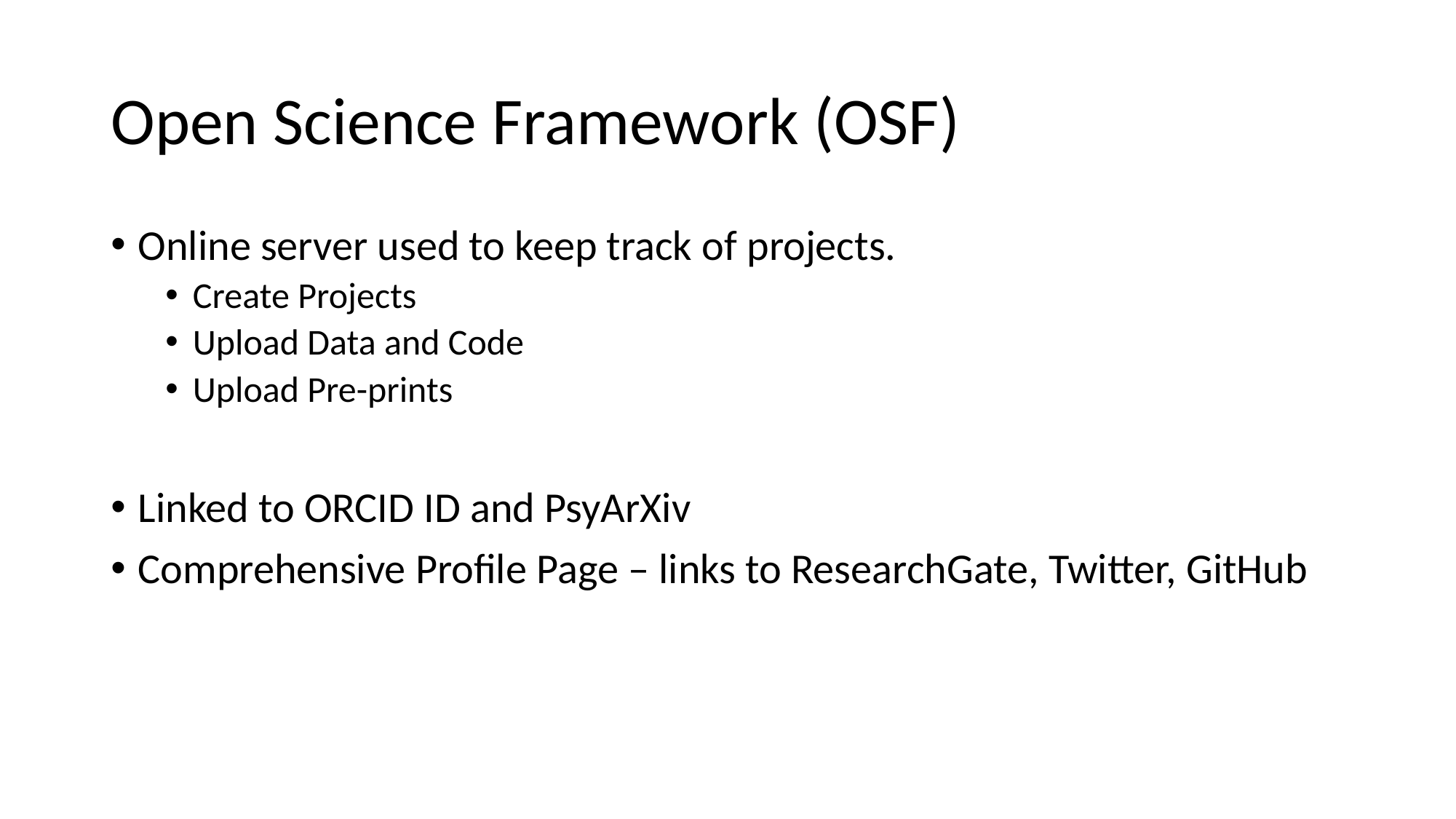

# Open Science Framework (OSF)
Online server used to keep track of projects.
Create Projects
Upload Data and Code
Upload Pre-prints

Linked to ORCID ID and PsyArXiv
Comprehensive Profile Page – links to ResearchGate, Twitter, GitHub